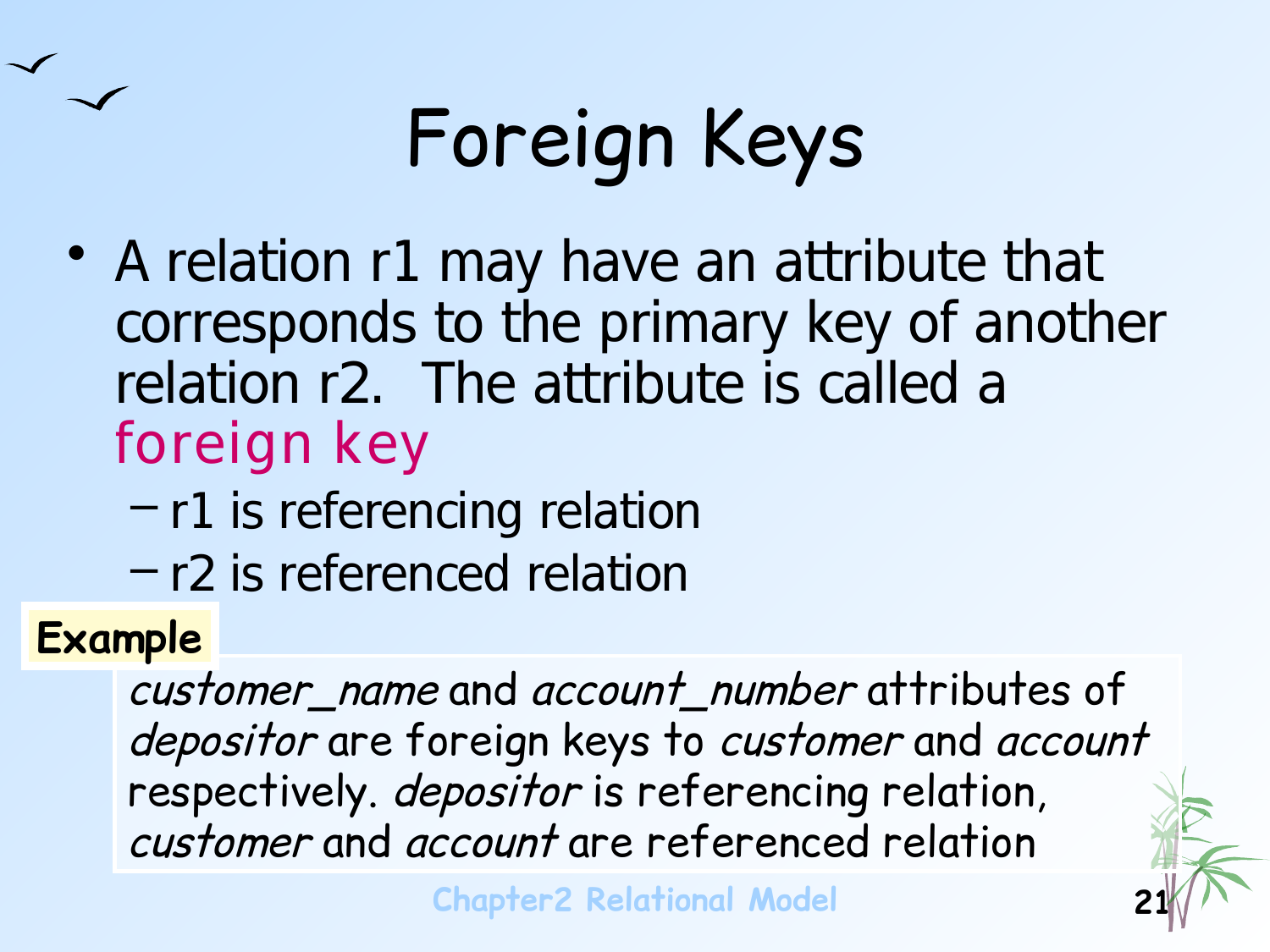

# Foreign Keys
A relation r1 may have an attribute that corresponds to the primary key of another relation r2.  The attribute is called a foreign key
r1 is referencing relation
r2 is referenced relation
Example
customer_name and account_number attributes of depositor are foreign keys to customer and account respectively. depositor is referencing relation, customer and account are referenced relation
Chapter2 Relational Model
21